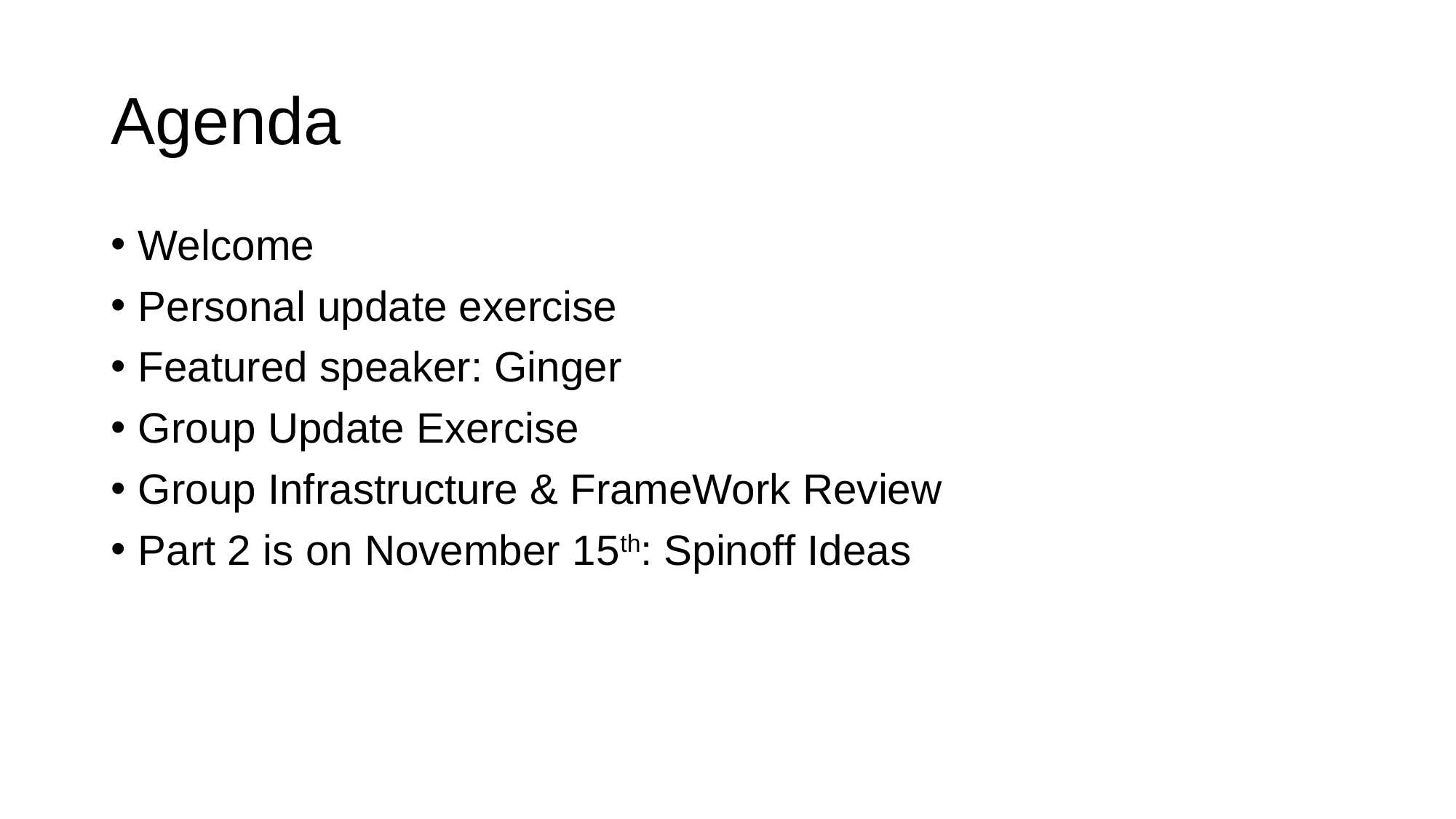

# Agenda
Welcome
Personal update exercise
Featured speaker: Ginger
Group Update Exercise
Group Infrastructure & FrameWork Review
Part 2 is on November 15th: Spinoff Ideas